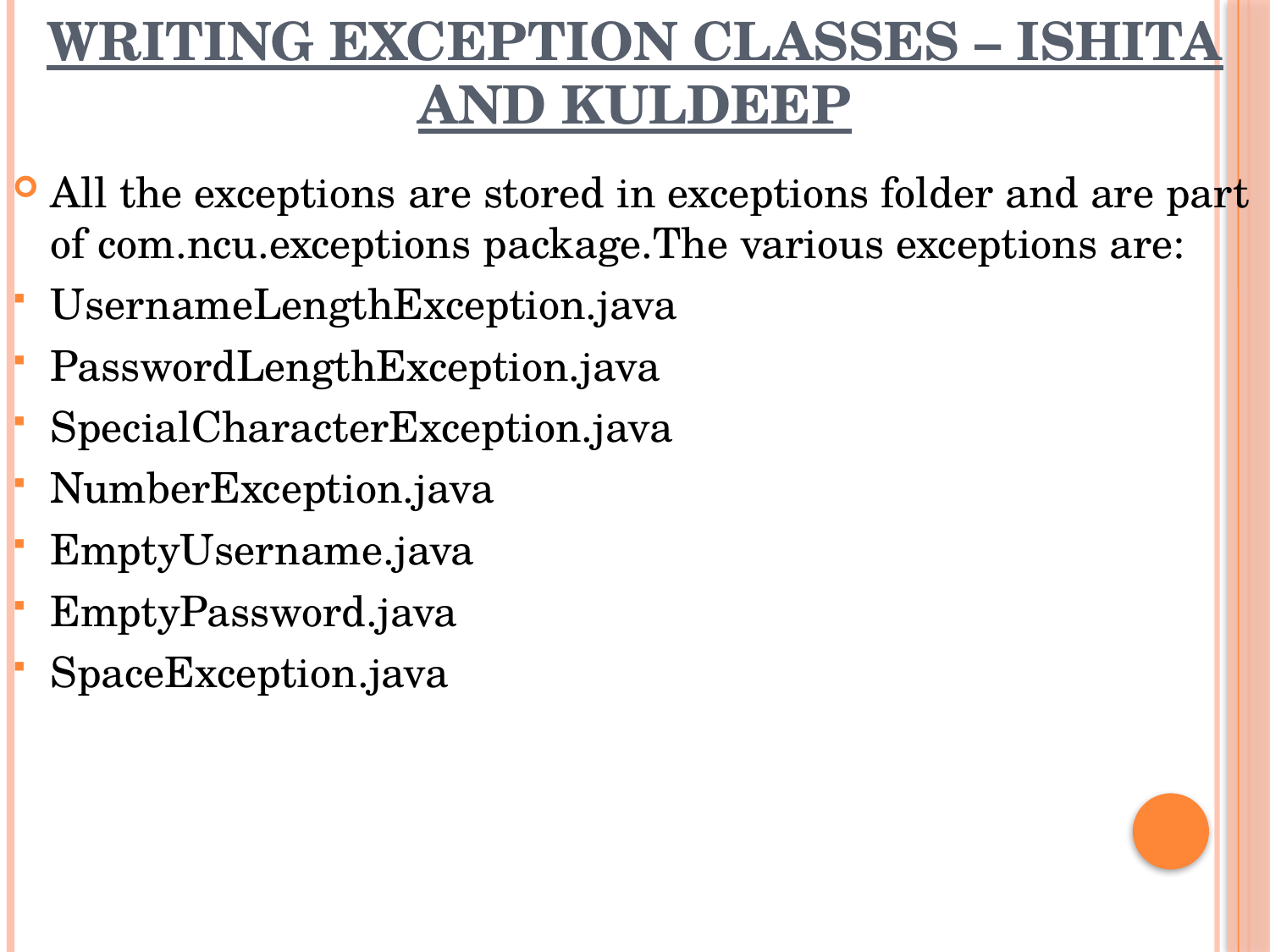

WRITING EXCEPTION CLASSES – ishita and kuldeep
All the exceptions are stored in exceptions folder and are part of com.ncu.exceptions package.The various exceptions are:
UsernameLengthException.java
PasswordLengthException.java
SpecialCharacterException.java
NumberException.java
EmptyUsername.java
EmptyPassword.java
SpaceException.java